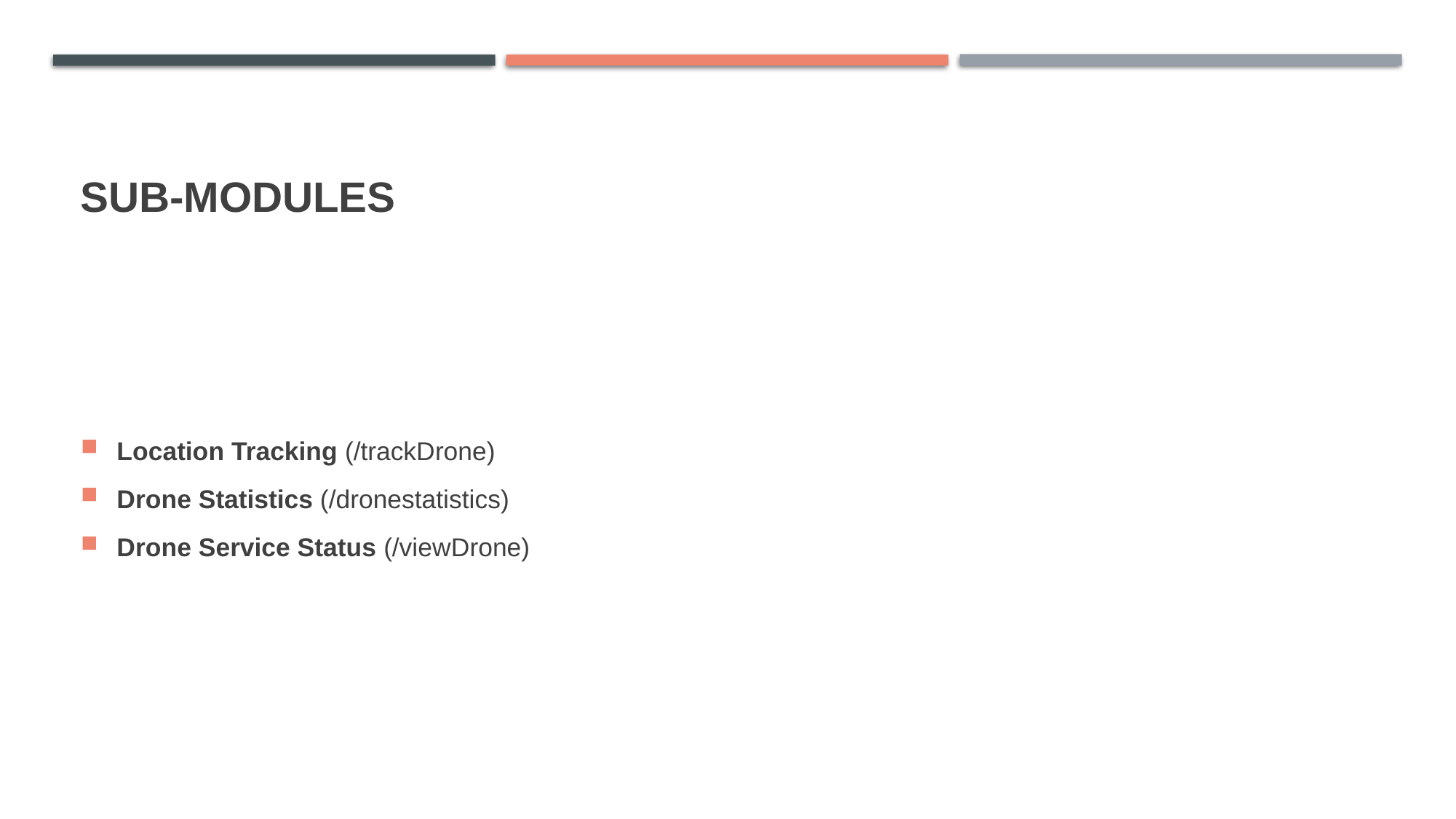

# Sub-Modules
Location Tracking (/trackDrone)
Drone Statistics (/dronestatistics)
Drone Service Status (/viewDrone)